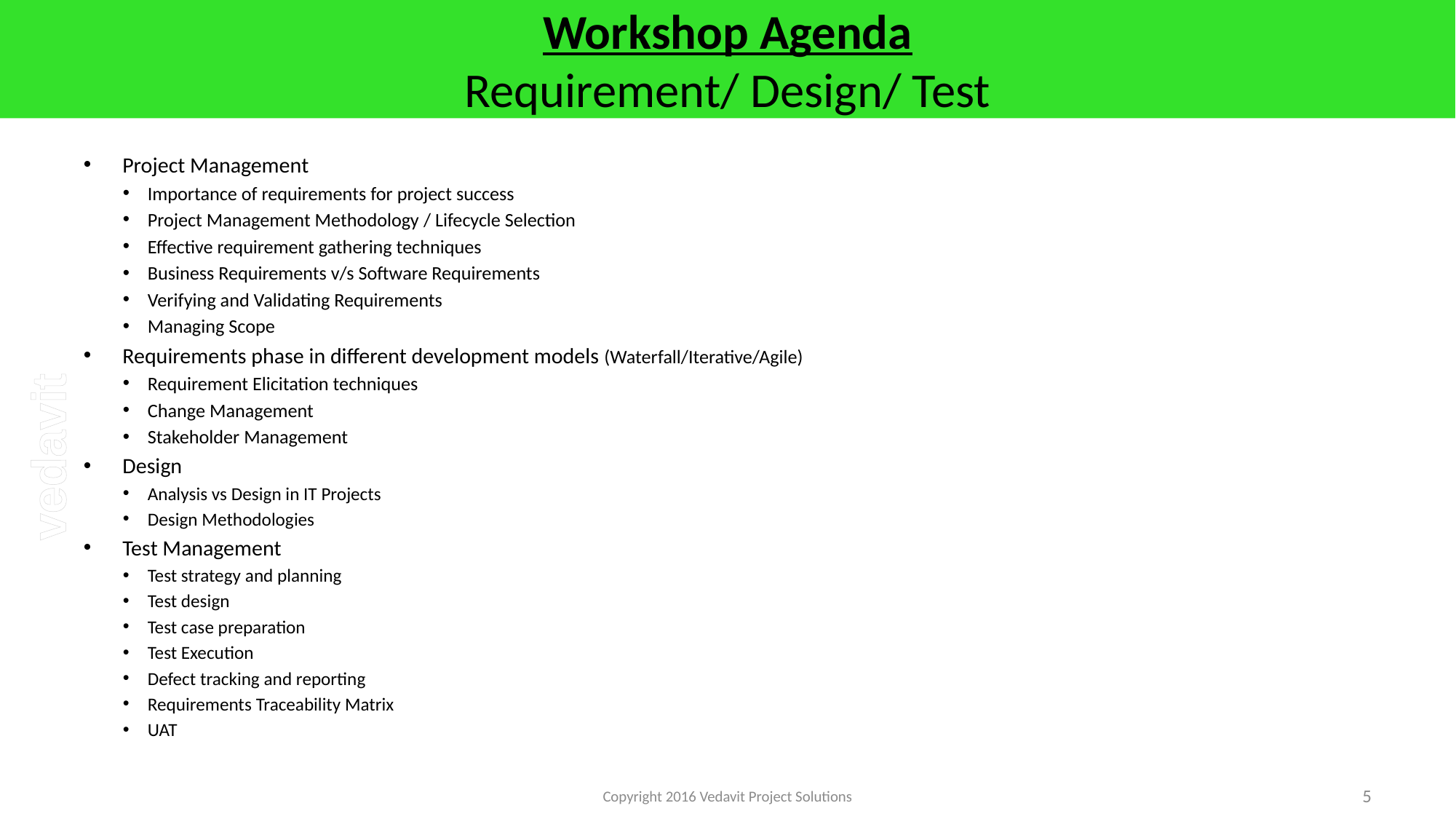

# Workshop Agenda Requirement/ Design/ Test
Project Management
Importance of requirements for project success
Project Management Methodology / Lifecycle Selection
Effective requirement gathering techniques
Business Requirements v/s Software Requirements
Verifying and Validating Requirements
Managing Scope
Requirements phase in different development models (Waterfall/Iterative/Agile)
Requirement Elicitation techniques
Change Management
Stakeholder Management
Design
Analysis vs Design in IT Projects
Design Methodologies
Test Management
Test strategy and planning
Test design
Test case preparation
Test Execution
Defect tracking and reporting
Requirements Traceability Matrix
UAT

Copyright 2016 Vedavit Project Solutions
5